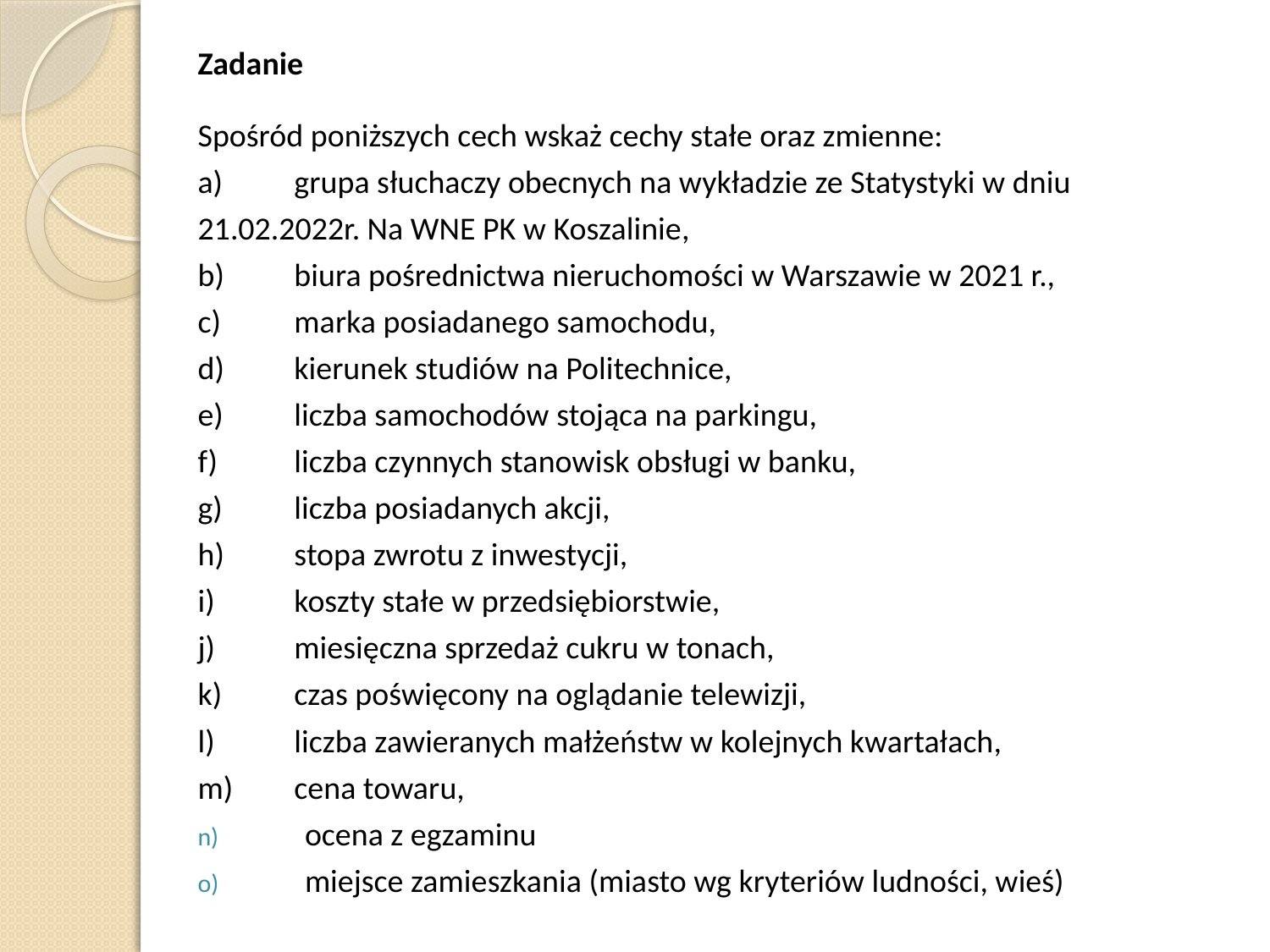

Zadanie

Spośród poniższych cech wskaż cechy stałe oraz zmienne:
a)	grupa słuchaczy obecnych na wykładzie ze Statystyki w dniu
21.02.2022r. Na WNE PK w Koszalinie,
b)	biura pośrednictwa nieruchomości w Warszawie w 2021 r.,
c)	marka posiadanego samochodu,
d)	kierunek studiów na Politechnice,
e)	liczba samochodów stojąca na parkingu,
f)	liczba czynnych stanowisk obsługi w banku,
g)	liczba posiadanych akcji,
h)	stopa zwrotu z inwestycji,
i)	koszty stałe w przedsiębiorstwie,
j)	miesięczna sprzedaż cukru w tonach,
k)	czas poświęcony na oglądanie telewizji,
l)	liczba zawieranych małżeństw w kolejnych kwartałach,
m)	cena towaru,
       ocena z egzaminu
       miejsce zamieszkania (miasto wg kryteriów ludności, wieś)